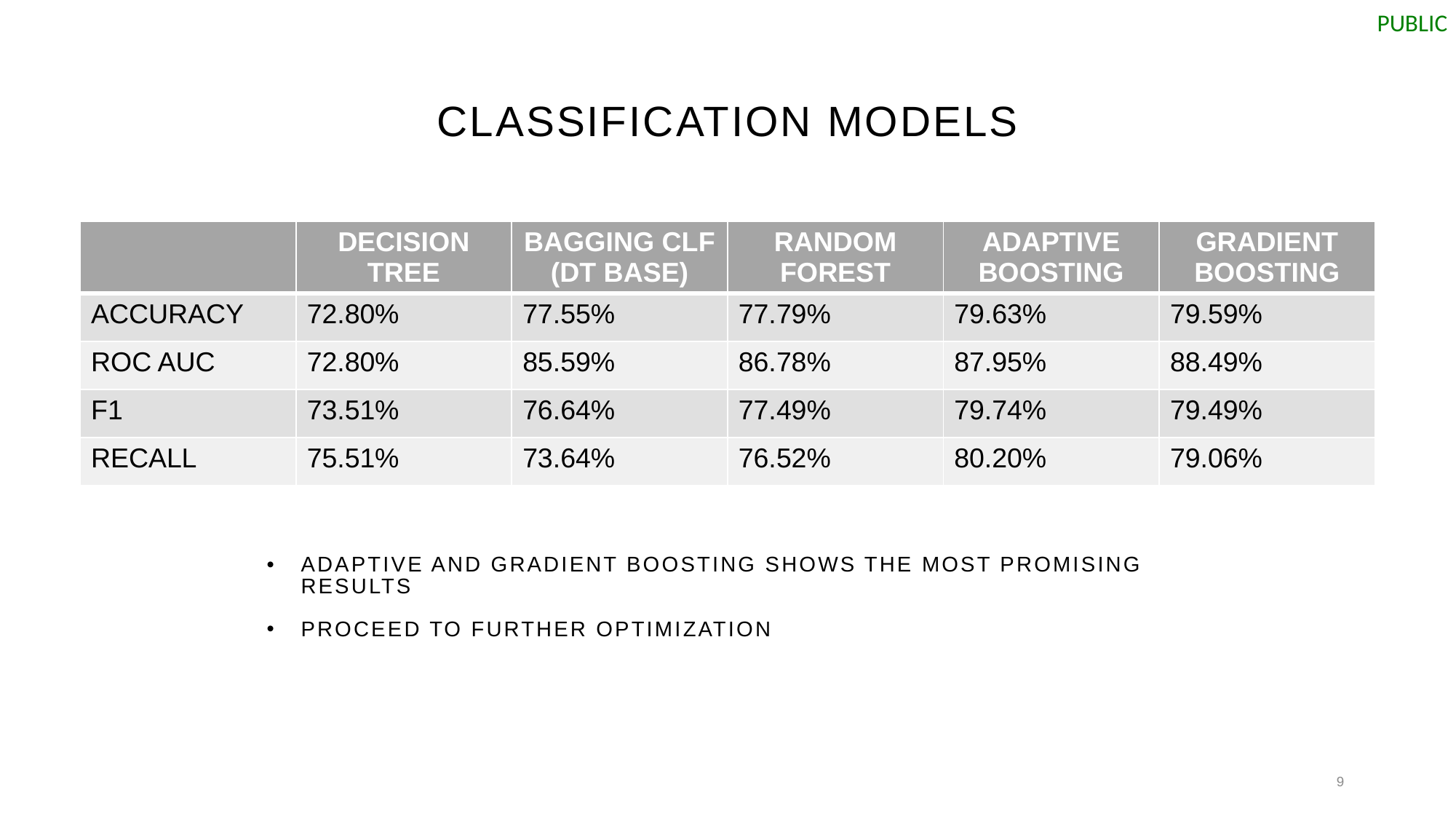

# Classification models
|  | DECISION TREE | BAGGING CLF (DT BASE) | RANDOM FOREST | ADAPTIVE BOOSTING | GRADIENT BOOSTING |
| --- | --- | --- | --- | --- | --- |
| ACCURACY | 72.80% | 77.55% | 77.79% | 79.63% | 79.59% |
| ROC AUC | 72.80% | 85.59% | 86.78% | 87.95% | 88.49% |
| F1 | 73.51% | 76.64% | 77.49% | 79.74% | 79.49% |
| RECALL | 75.51% | 73.64% | 76.52% | 80.20% | 79.06% |
Adaptive and Gradient boosting shows the most promising results

Proceed to Further optimization
9